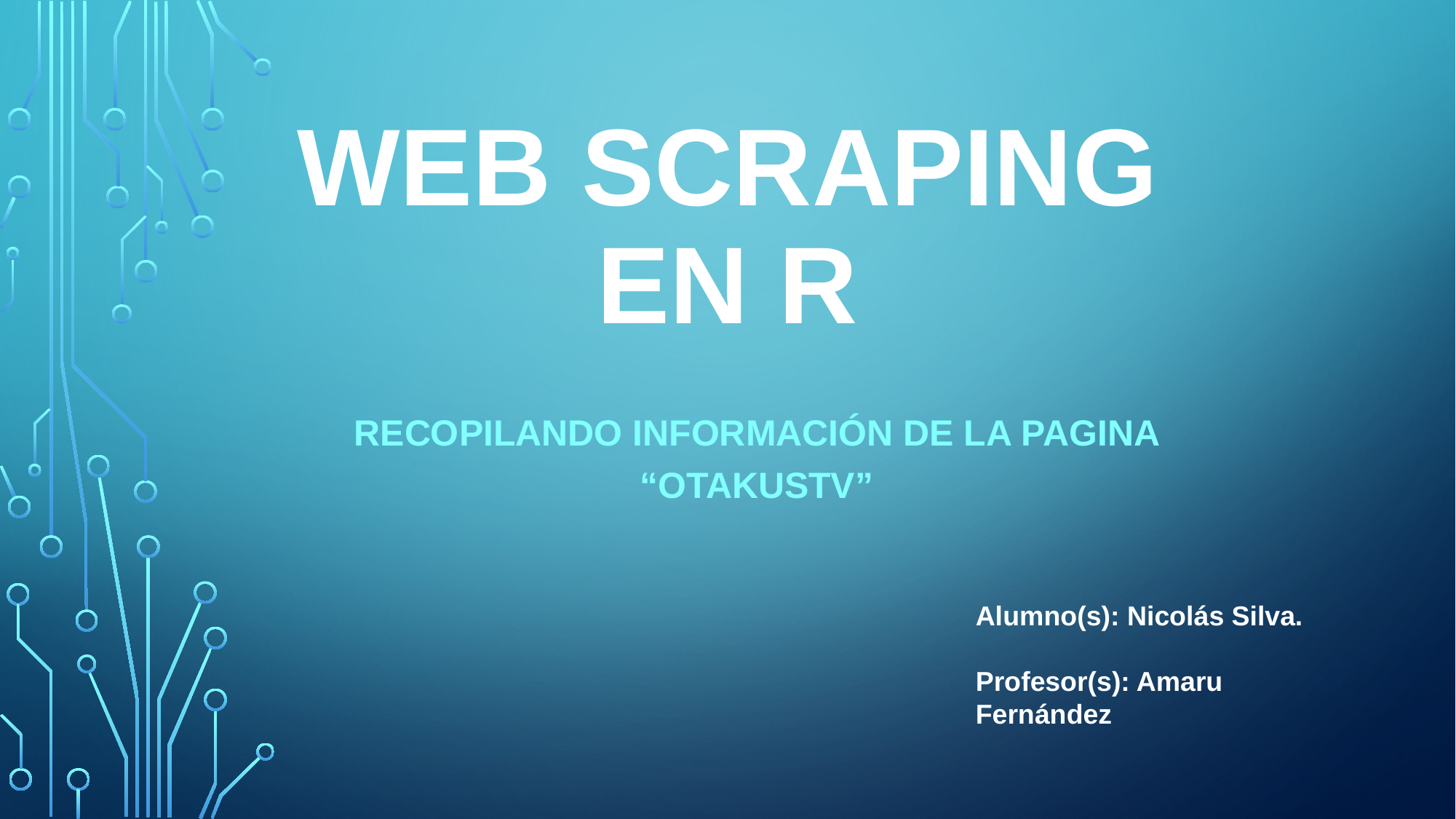

# wEB SCRAPING EN R
Recopilando información de la pagina “OTAKUSTV”
Alumno(s): Nicolás Silva.

Profesor(s): Amaru Fernández